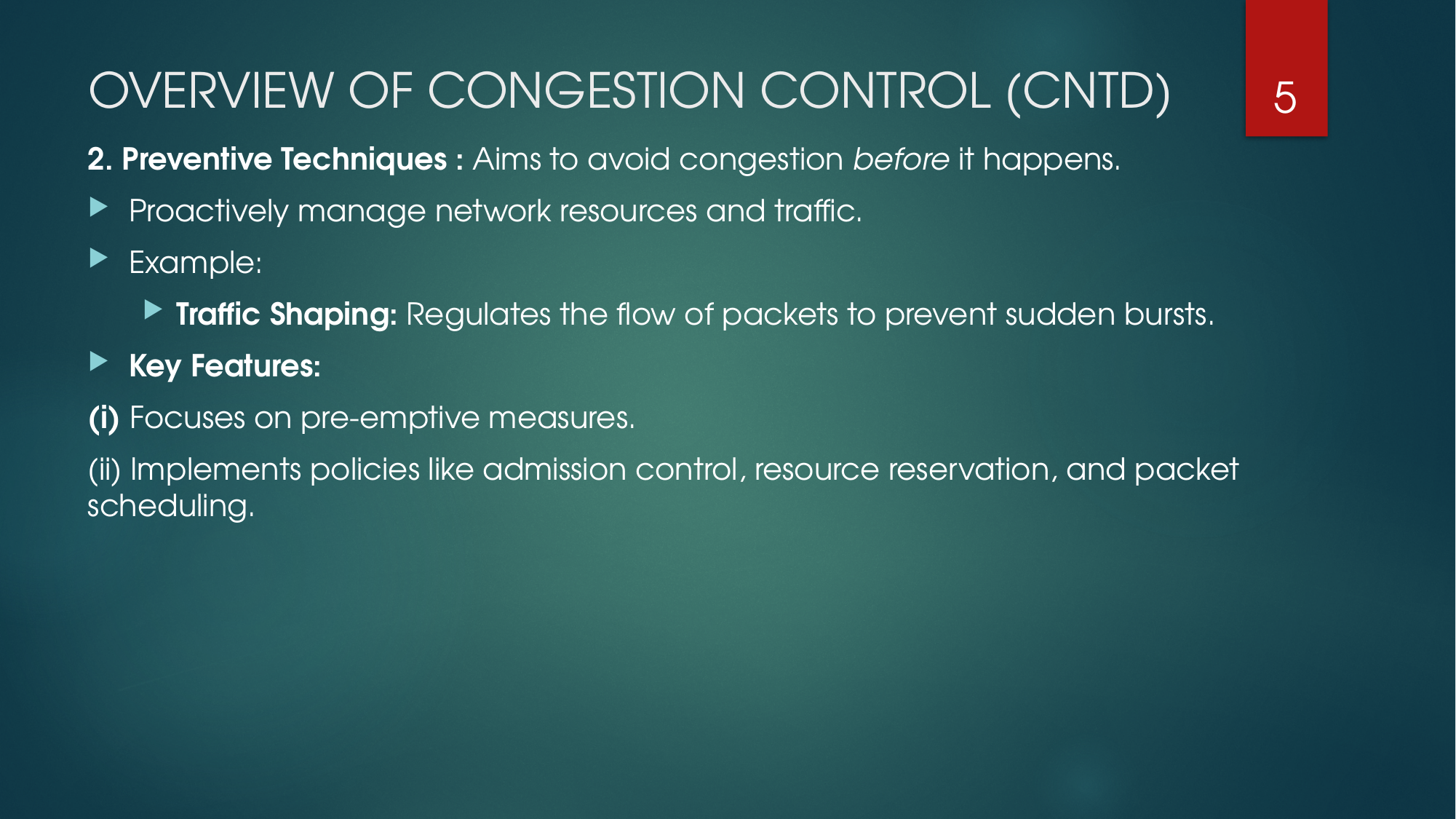

5
# OVERVIEW OF CONGESTION CONTROL (CNTD)
2. Preventive Techniques : Aims to avoid congestion before it happens.
Proactively manage network resources and traffic.
Example:
Traffic Shaping: Regulates the flow of packets to prevent sudden bursts.
Key Features:
(i) Focuses on pre-emptive measures.
(ii) Implements policies like admission control, resource reservation, and packet scheduling.